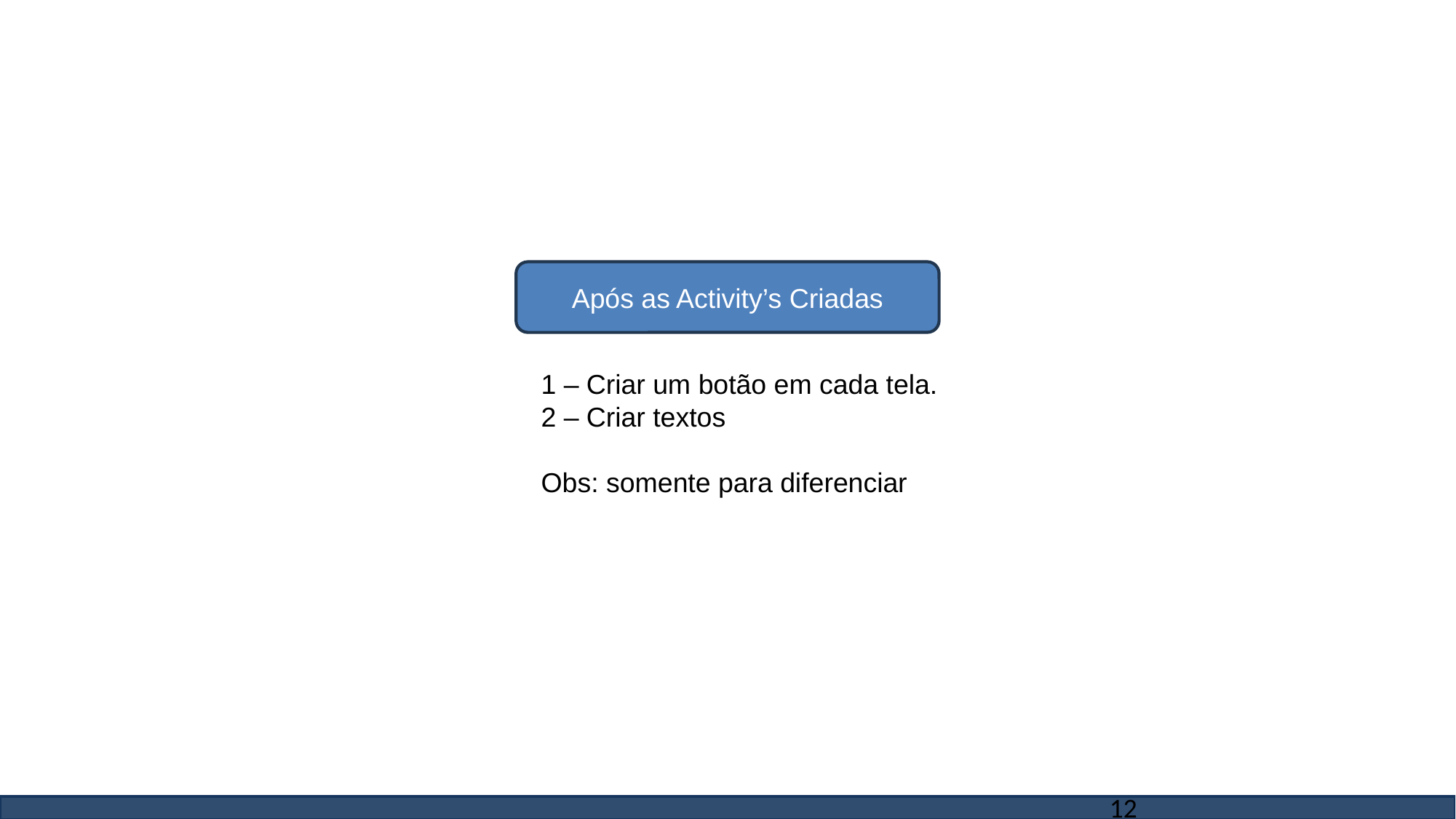

Após as Activity’s Criadas
1 – Criar um botão em cada tela.
2 – Criar textos

Obs: somente para diferenciar

12